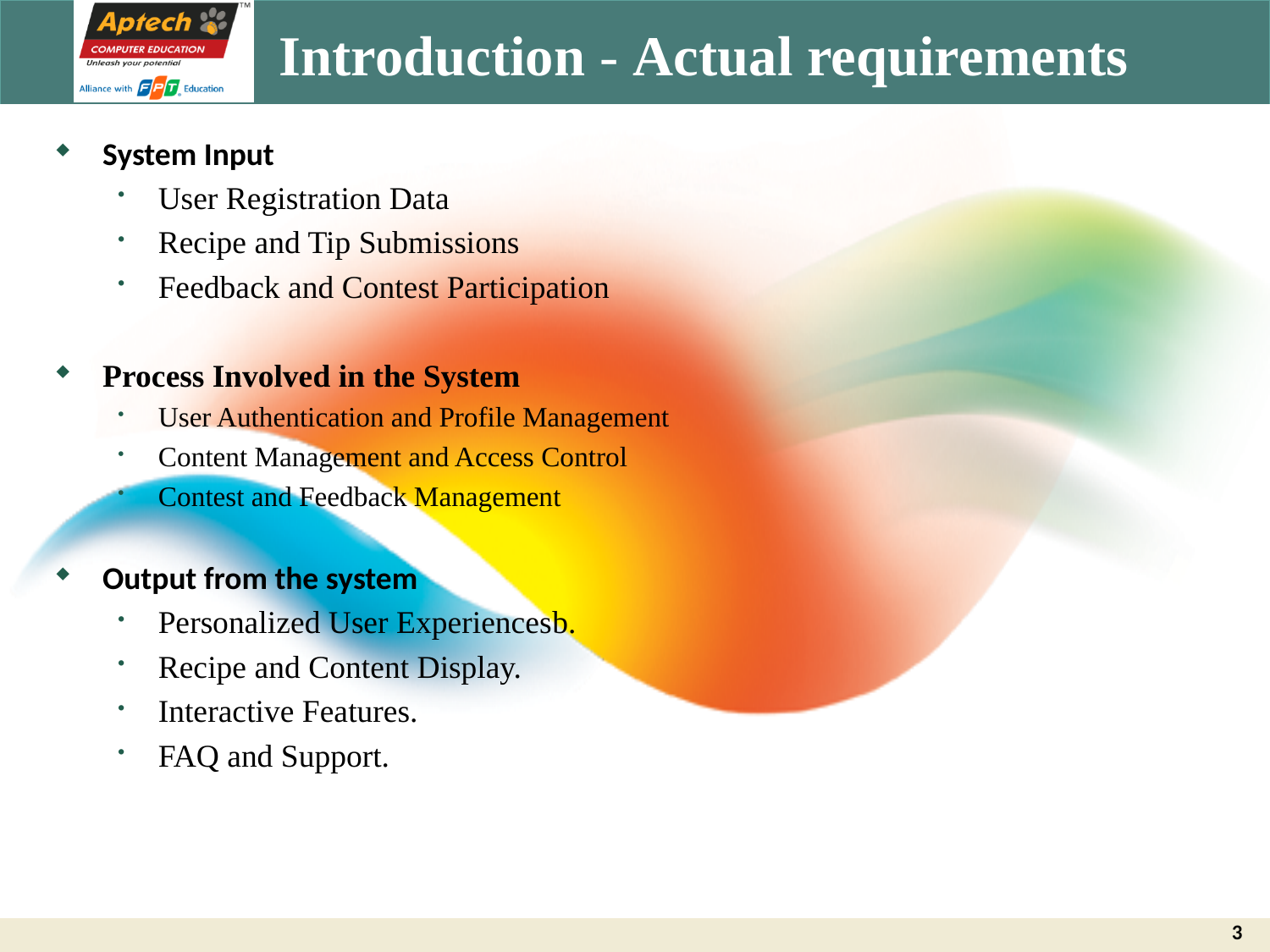

# Introduction - Actual requirements
System Input
User Registration Data
Recipe and Tip Submissions
Feedback and Contest Participation

Process Involved in the System
User Authentication and Profile Management
Content Management and Access Control
Contest and Feedback Management

Output from the system
Personalized User Experiencesb.
Recipe and Content Display.
Interactive Features.
FAQ and Support.
3